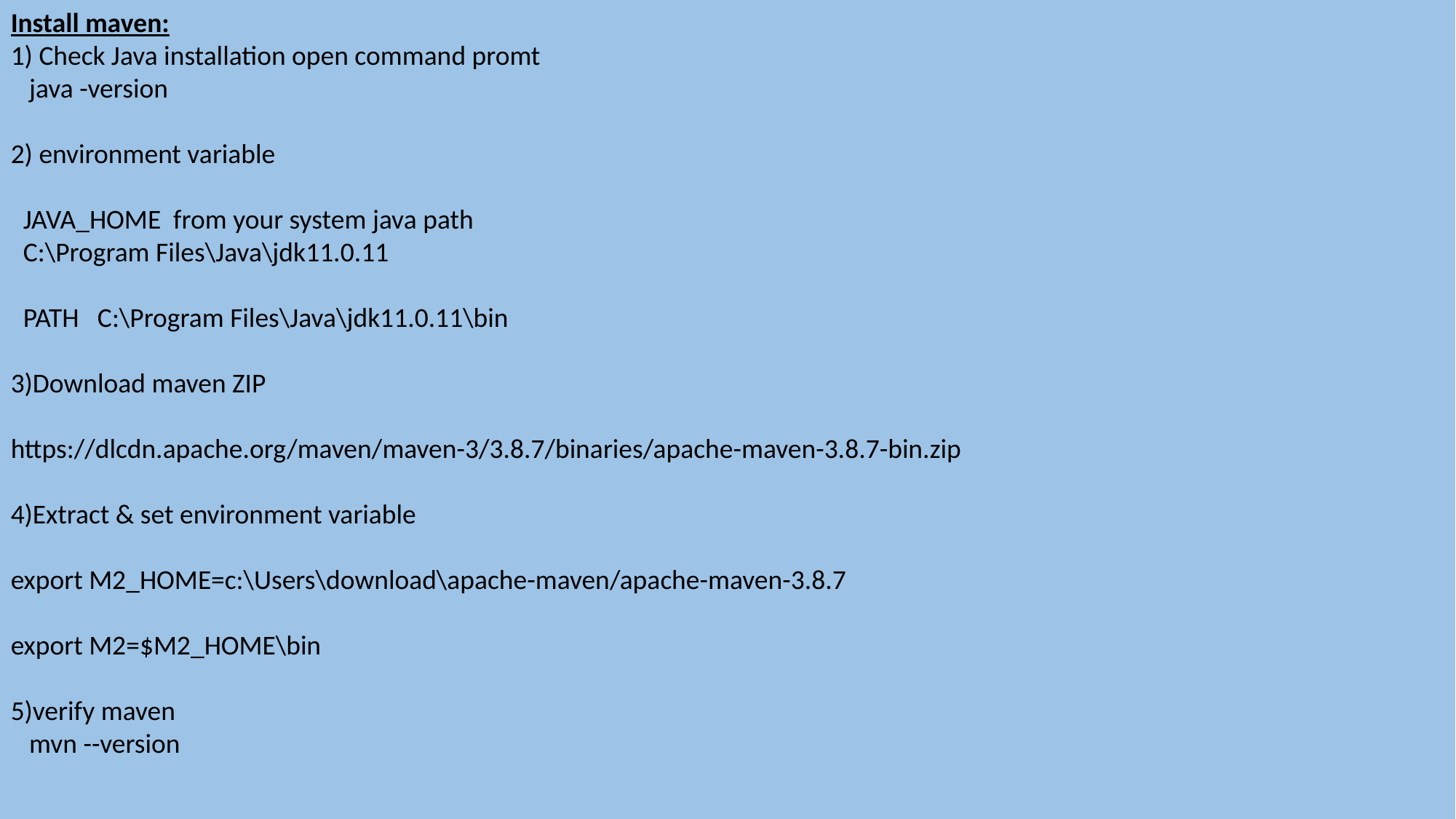

Install maven:
1) Check Java installation open command promt
   java -version

2) environment variable

  JAVA_HOME  from your system java path
  C:\Program Files\Java\jdk11.0.11

  PATH   C:\Program Files\Java\jdk11.0.11\bin

3)Download maven ZIP

https://dlcdn.apache.org/maven/maven-3/3.8.7/binaries/apache-maven-3.8.7-bin.zip

4)Extract & set environment variable

export M2_HOME=c:\Users\download\apache-maven/apache-maven-3.8.7

export M2=$M2_HOME\bin

5)verify maven
   mvn --version